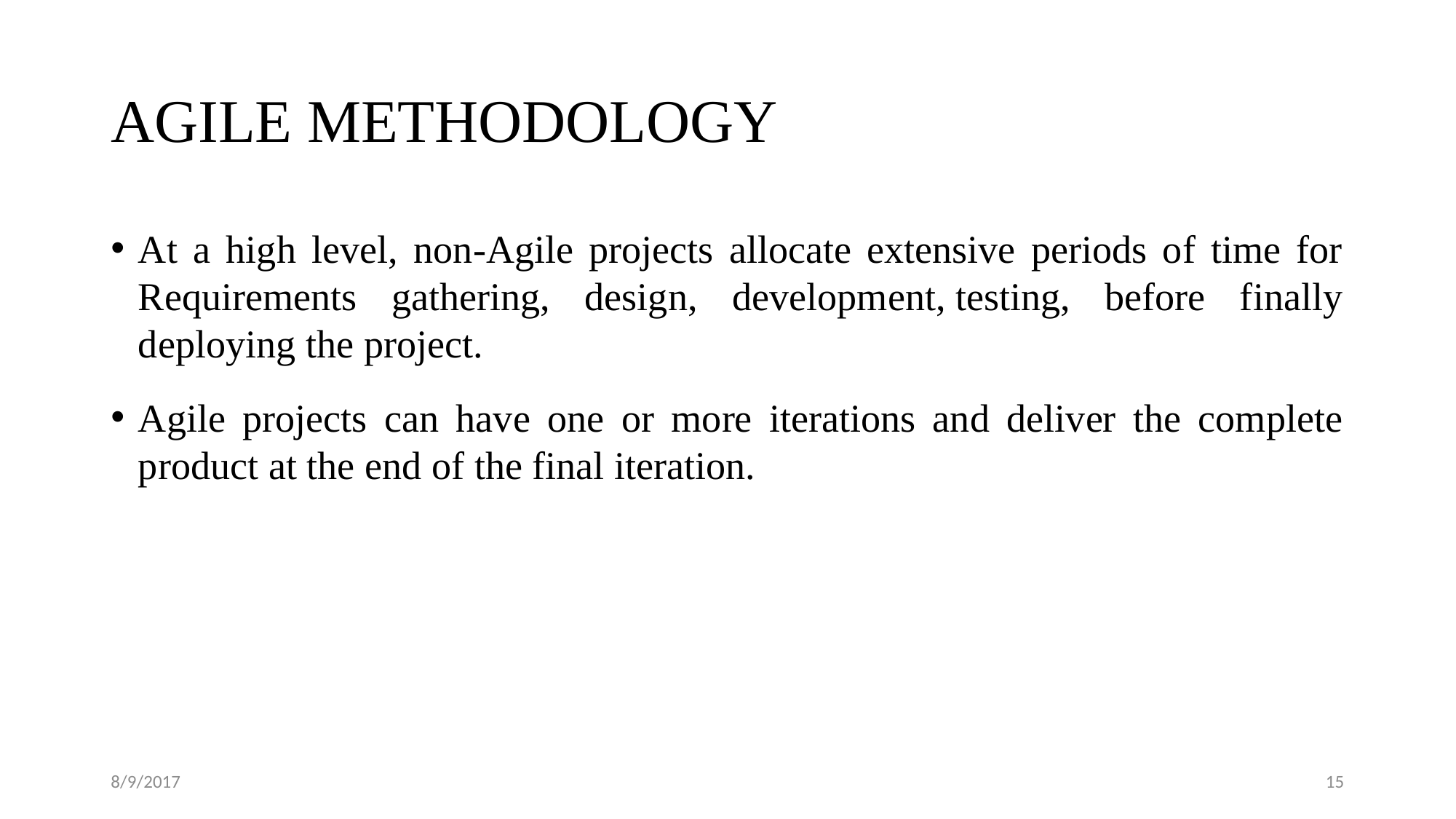

# AGILE METHODOLOGY
At a high level, non-Agile projects allocate extensive periods of time for Requirements gathering, design, development, testing, before finally deploying the project.
Agile projects can have one or more iterations and deliver the complete product at the end of the final iteration.

8/9/2017
15